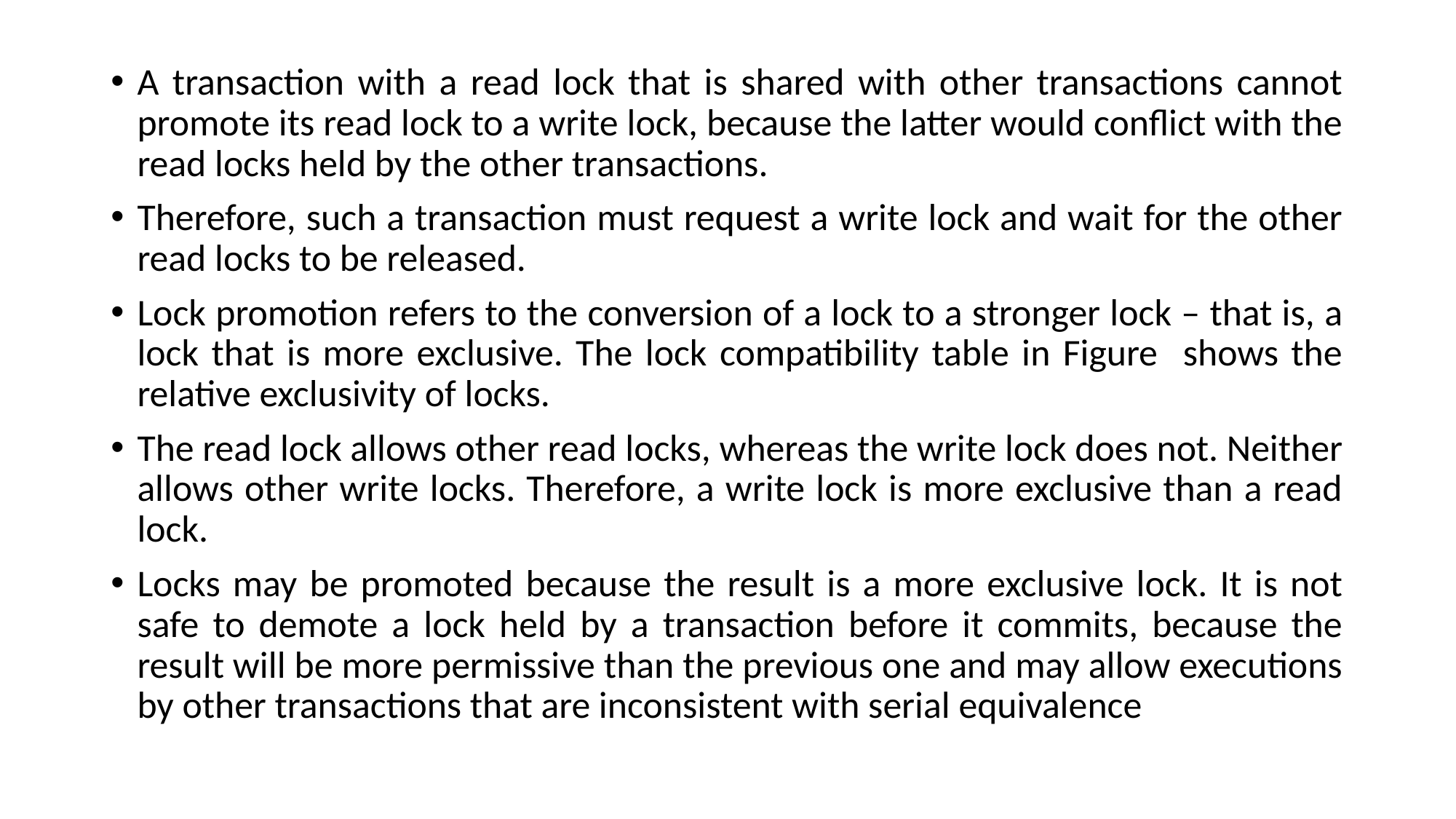

A transaction with a read lock that is shared with other transactions cannot promote its read lock to a write lock, because the latter would conflict with the read locks held by the other transactions.
Therefore, such a transaction must request a write lock and wait for the other read locks to be released.
Lock promotion refers to the conversion of a lock to a stronger lock – that is, a lock that is more exclusive. The lock compatibility table in Figure  shows the relative exclusivity of locks.
The read lock allows other read locks, whereas the write lock does not. Neither allows other write locks. Therefore, a write lock is more exclusive than a read lock.
Locks may be promoted because the result is a more exclusive lock. It is not safe to demote a lock held by a transaction before it commits, because the result will be more permissive than the previous one and may allow executions by other transactions that are inconsistent with serial equivalence